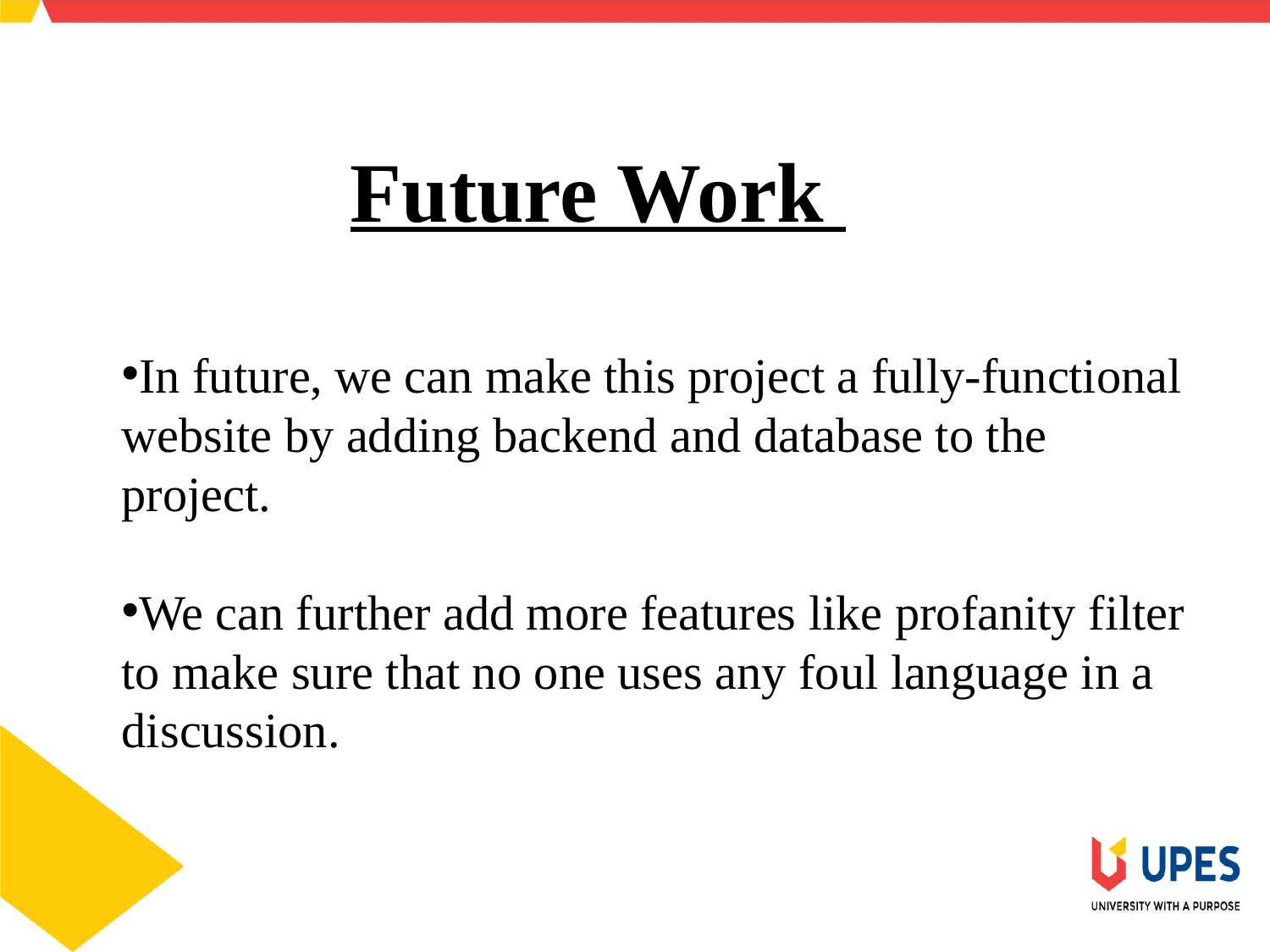

# Future Work
In future, we can make this project a fully-functional website by adding backend and database to the project.

We can further add more features like profanity filter to make sure that no one uses any foul language in a discussion.